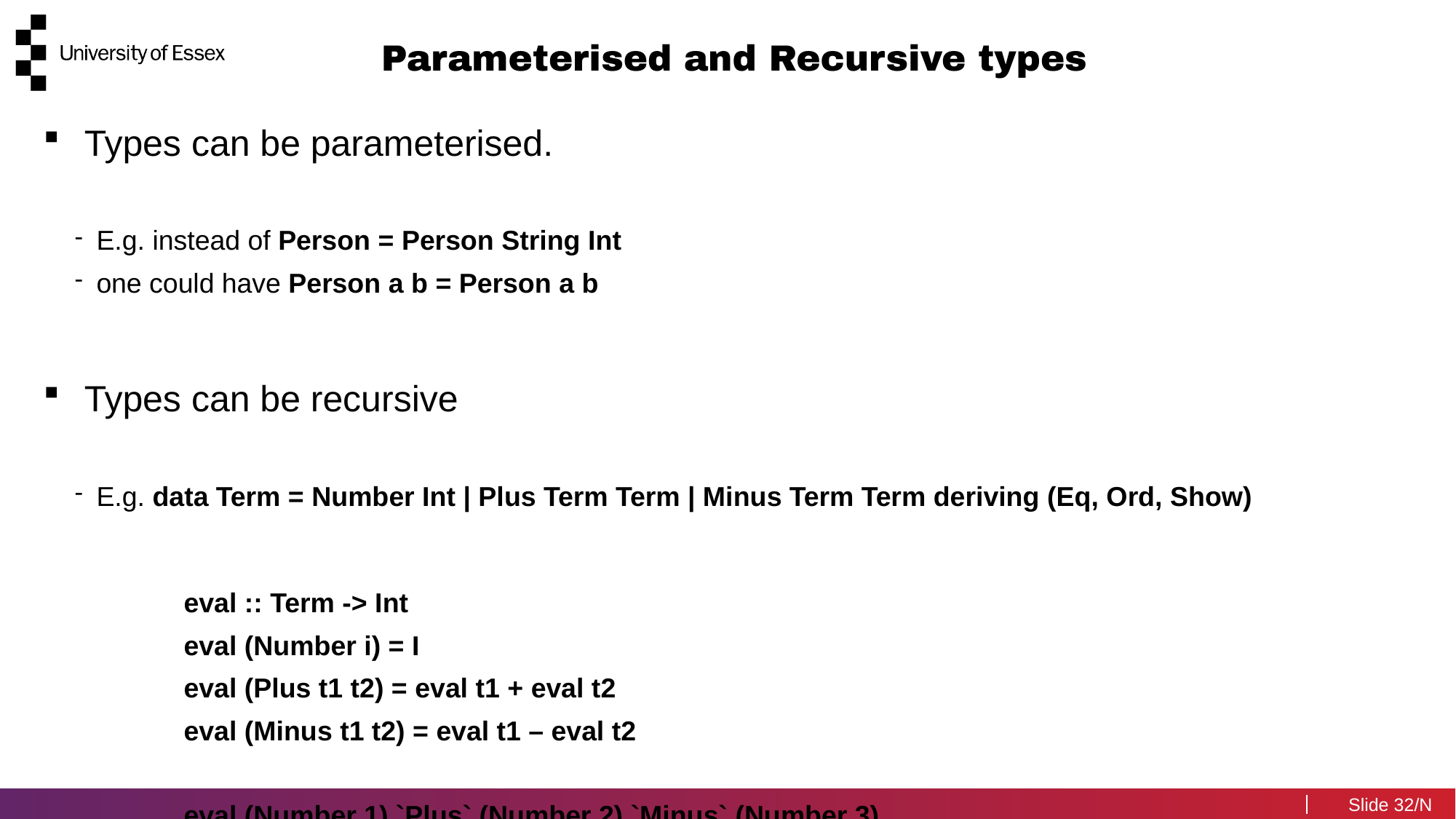

Parameterised and Recursive types

Types can be parameterised.

E.g. instead of Person = Person String Int
one could have Person a b = Person a b

Types can be recursive

E.g. data Term = Number Int | Plus Term Term | Minus Term Term deriving (Eq, Ord, Show)

	eval :: Term -> Int
	eval (Number i) = I
	eval (Plus t1 t2) = eval t1 + eval t2
	eval (Minus t1 t2) = eval t1 – eval t2

	eval (Number 1) `Plus` (Number 2) `Minus` (Number 3)
32/N